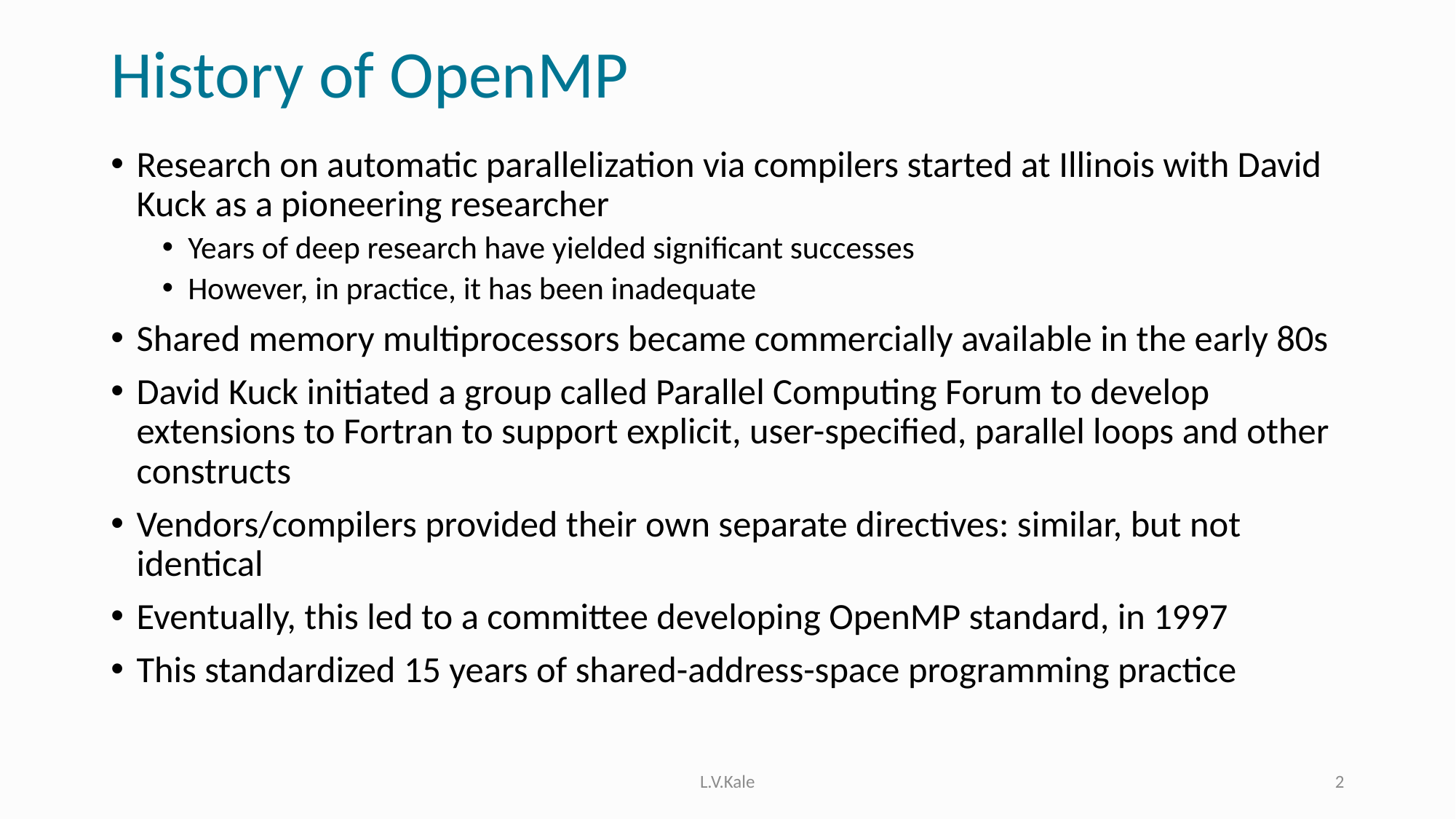

# History of OpenMP
Research on automatic parallelization via compilers started at Illinois with David Kuck as a pioneering researcher
Years of deep research have yielded significant successes
However, in practice, it has been inadequate
Shared memory multiprocessors became commercially available in the early 80s
David Kuck initiated a group called Parallel Computing Forum to develop extensions to Fortran to support explicit, user-specified, parallel loops and other constructs
Vendors/compilers provided their own separate directives: similar, but not identical
Eventually, this led to a committee developing OpenMP standard, in 1997
This standardized 15 years of shared-address-space programming practice

L.V.Kale
2